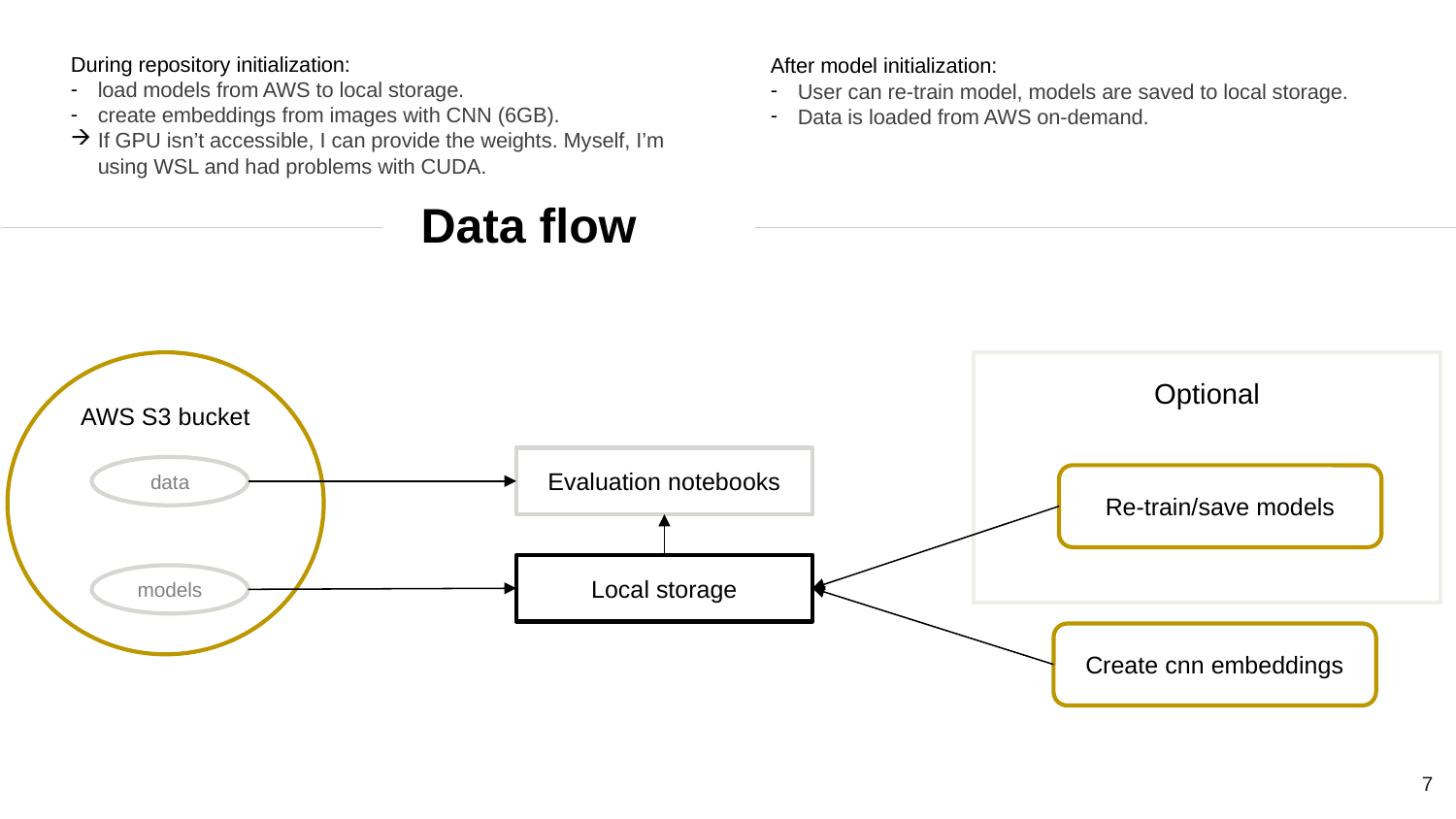

During repository initialization:
load models from AWS to local storage.
create embeddings from images with CNN (6GB).
If GPU isn’t accessible, I can provide the weights. Myself, I’m using WSL and had problems with CUDA.

After model initialization:
User can re-train model, models are saved to local storage.
Data is loaded from AWS on-demand.

Data flow
AWS S3 bucket

Optional

Evaluation notebooks
data
Re-train/save models
Local storage
models
Create cnn embeddings
7